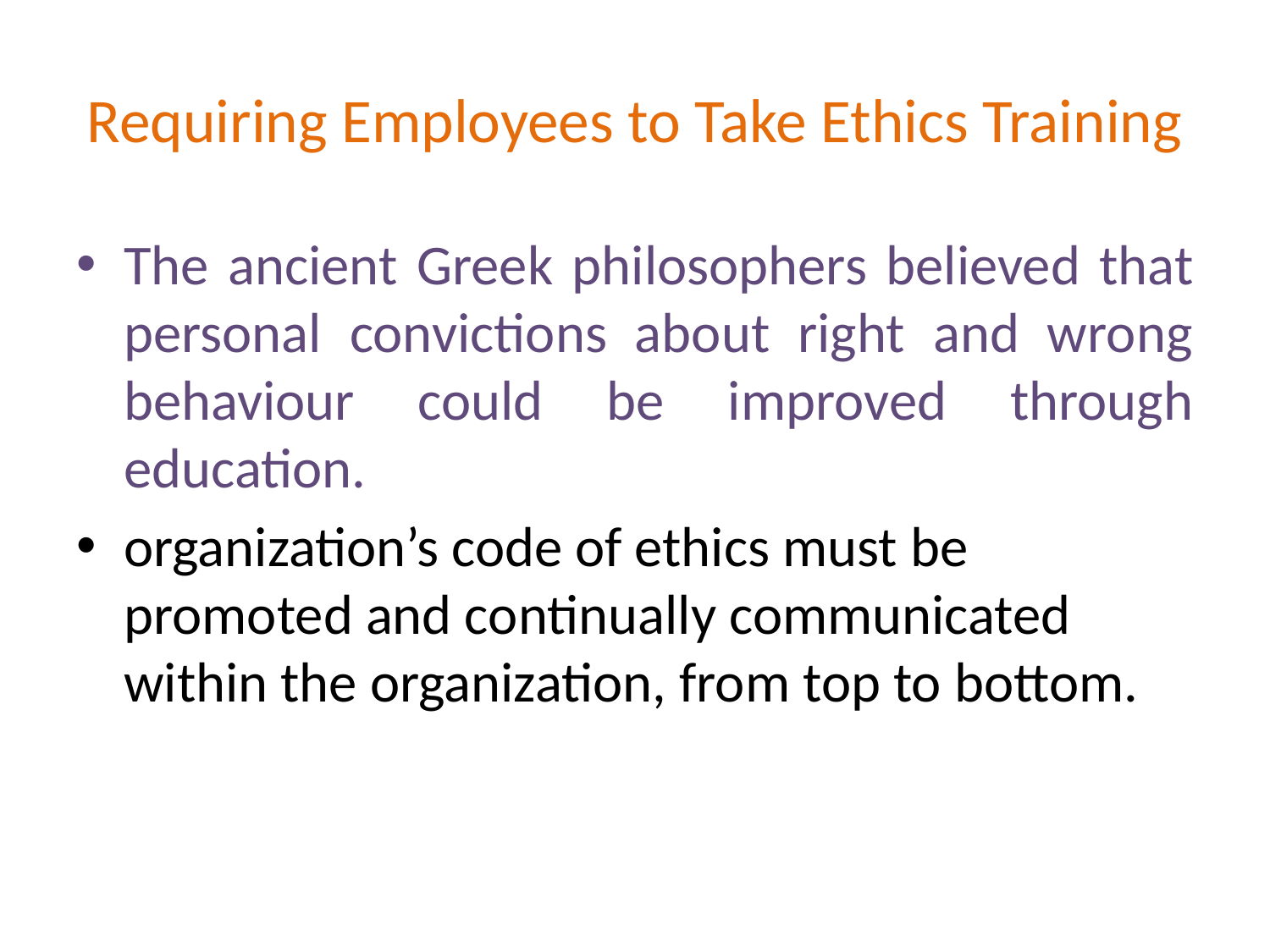

# Requiring Employees to Take Ethics Training
The ancient Greek philosophers believed that personal convictions about right and wrong behaviour could be improved through education.
organization’s code of ethics must be promoted and continually communicated within the organization, from top to bottom.